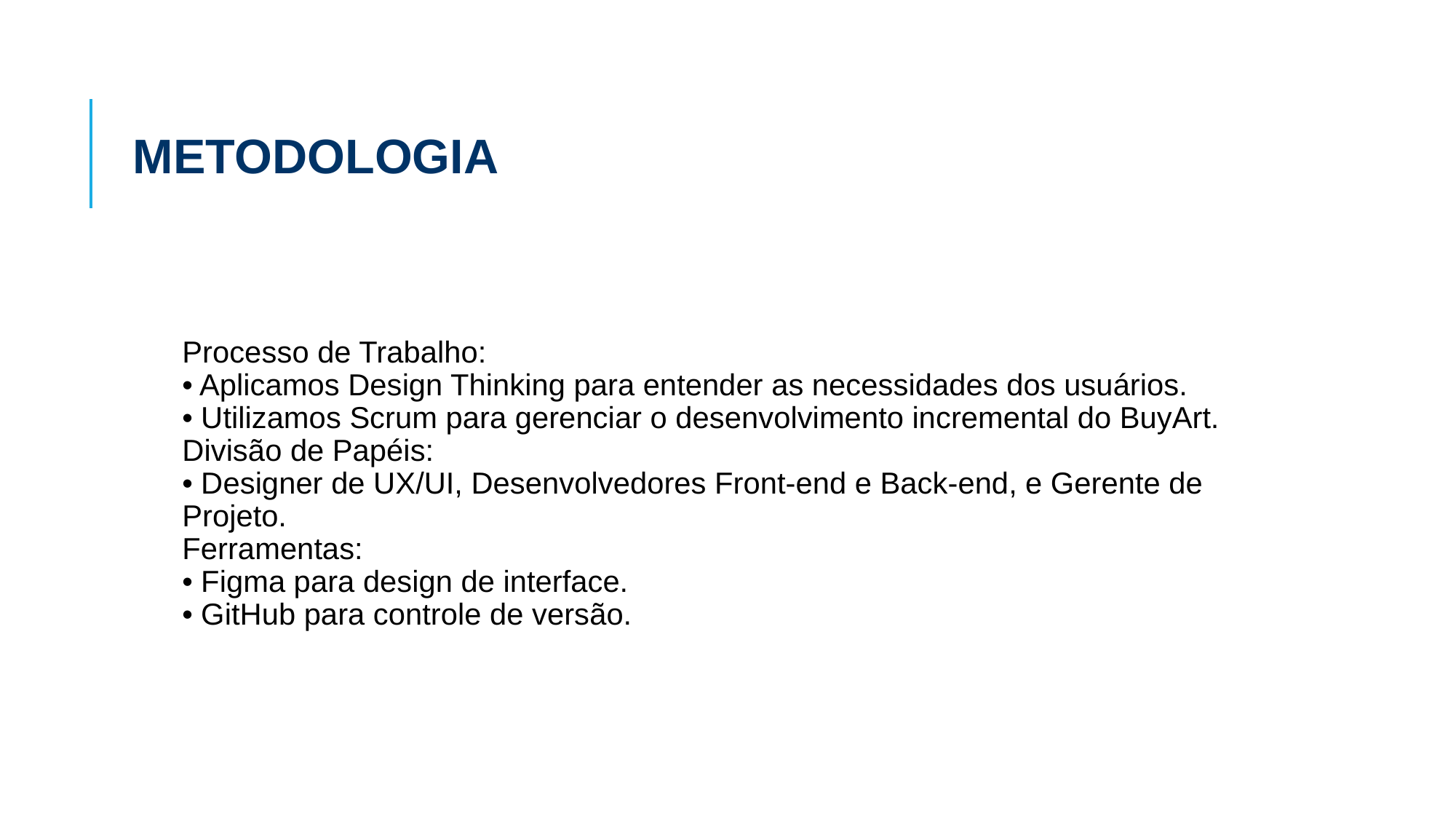

# METODOLOGIA

Processo de Trabalho:
• Aplicamos Design Thinking para entender as necessidades dos usuários.
• Utilizamos Scrum para gerenciar o desenvolvimento incremental do BuyArt.
Divisão de Papéis:
• Designer de UX/UI, Desenvolvedores Front-end e Back-end, e Gerente de Projeto.
Ferramentas:
• Figma para design de interface.
• GitHub para controle de versão.